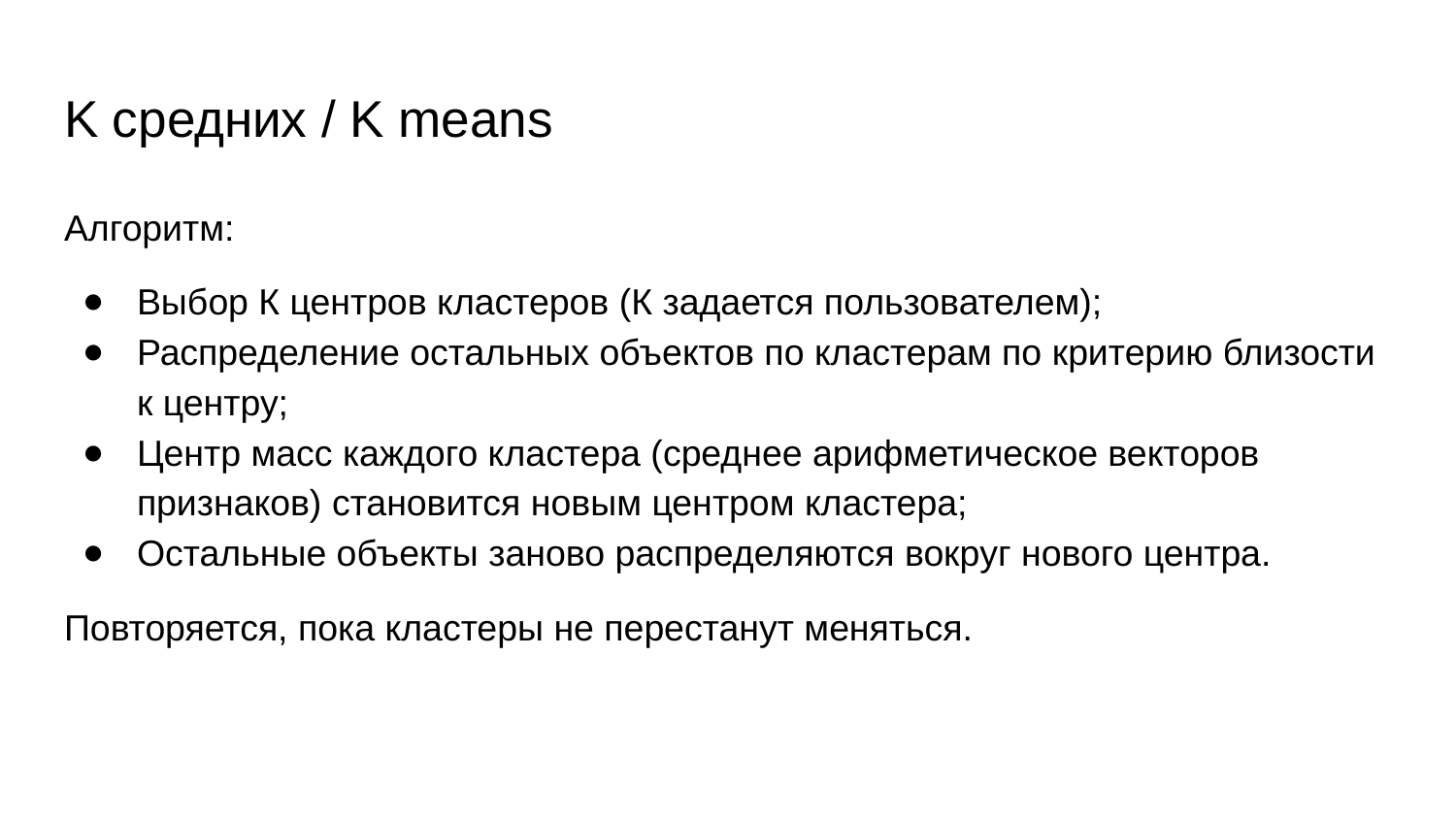

# K средних / K means
Алгоритм:
Выбор К центров кластеров (К задается пользователем);
Распределение остальных объектов по кластерам по критерию близости к центру;
Центр масс каждого кластера (среднее арифметическое векторов признаков) становится новым центром кластера;
Остальные объекты заново распределяются вокруг нового центра.
Повторяется, пока кластеры не перестанут меняться.